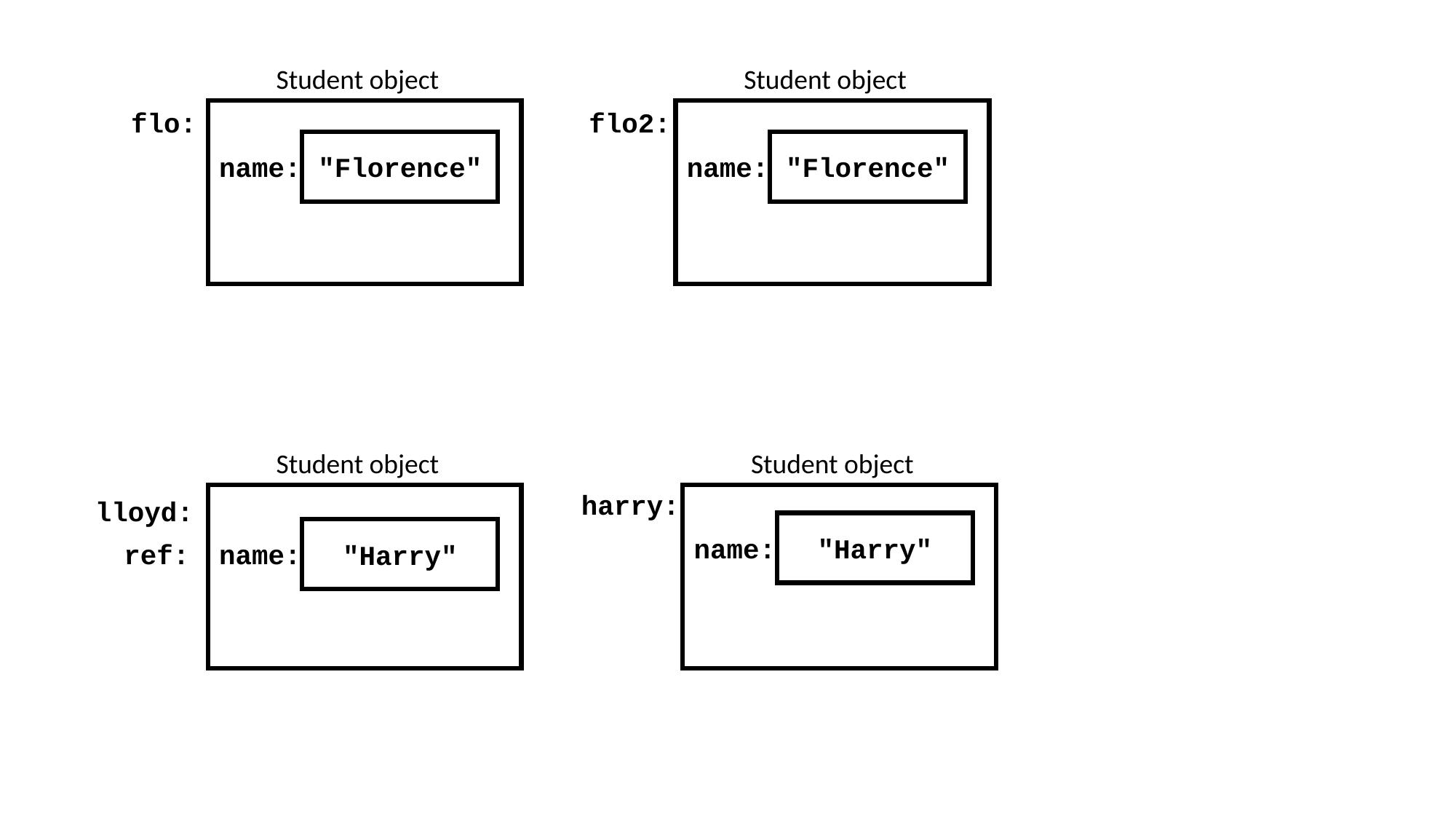

Student object
Student object
flo:

flo2:

"Florence"
"Florence"
name:
name:
Student object
Student object
harry:

lloyd:
"Harry"
"Harry"
name:
ref:
name: